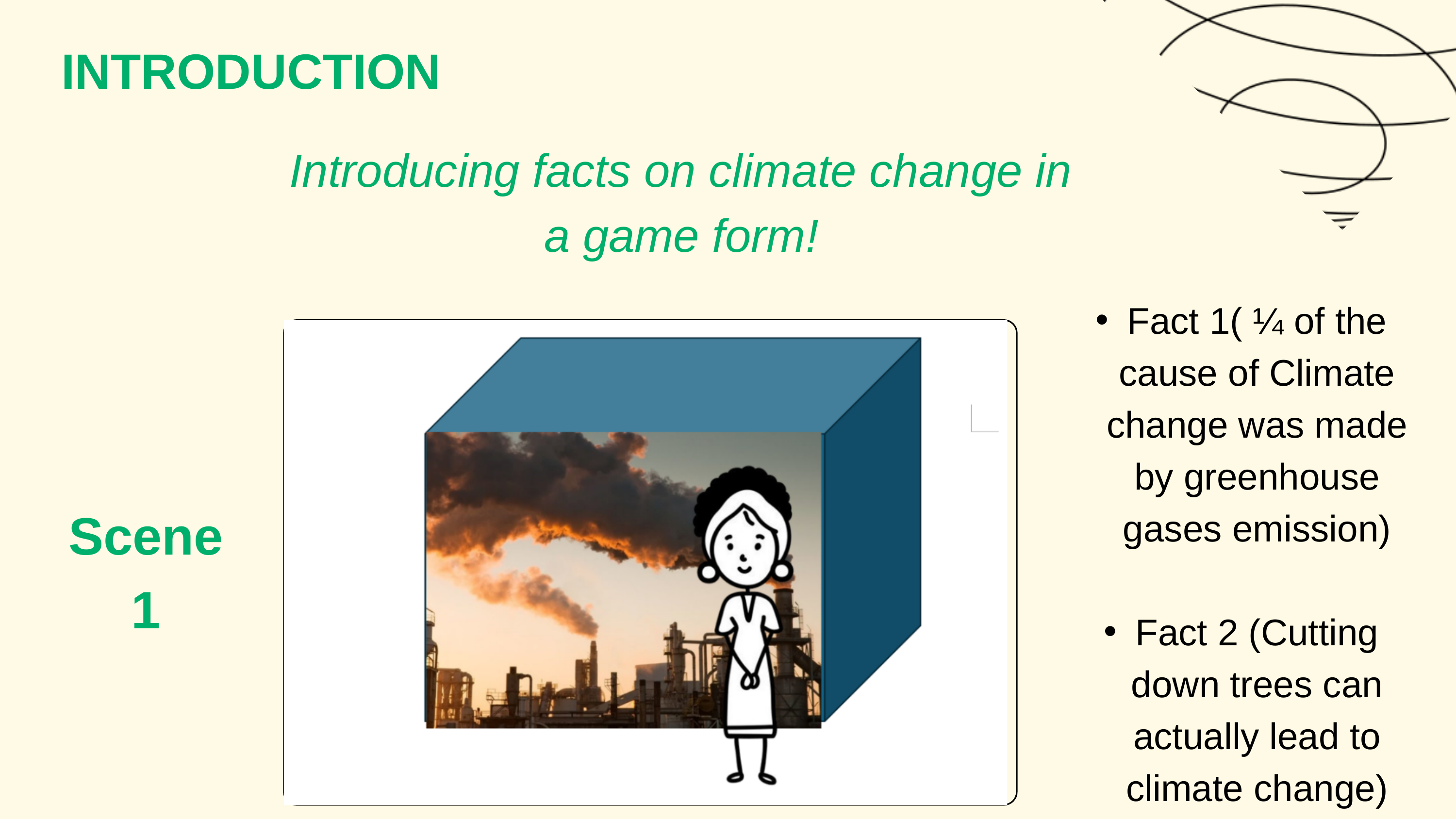

INTRODUCTION
Introducing facts on climate change in a game form!
Fact 1( ¼ of the cause of Climate change was made by greenhouse gases emission)

Fact 2 (Cutting down trees can actually lead to climate change)

Scene 1